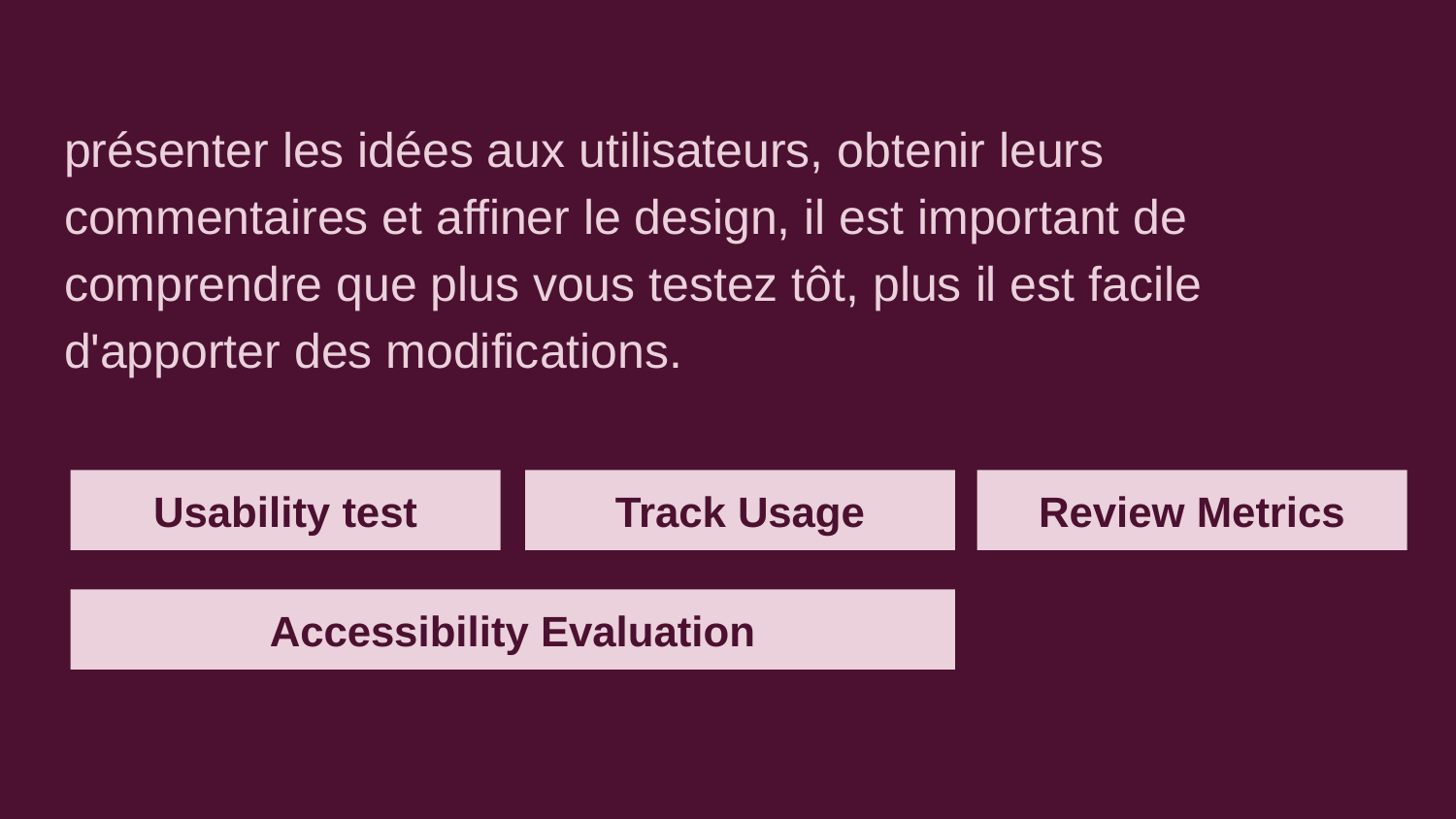

présenter les idées aux utilisateurs, obtenir leurs commentaires et affiner le design, il est important de comprendre que plus vous testez tôt, plus il est facile d'apporter des modifications.
Usability test
Track Usage
Review Metrics
Accessibility Evaluation